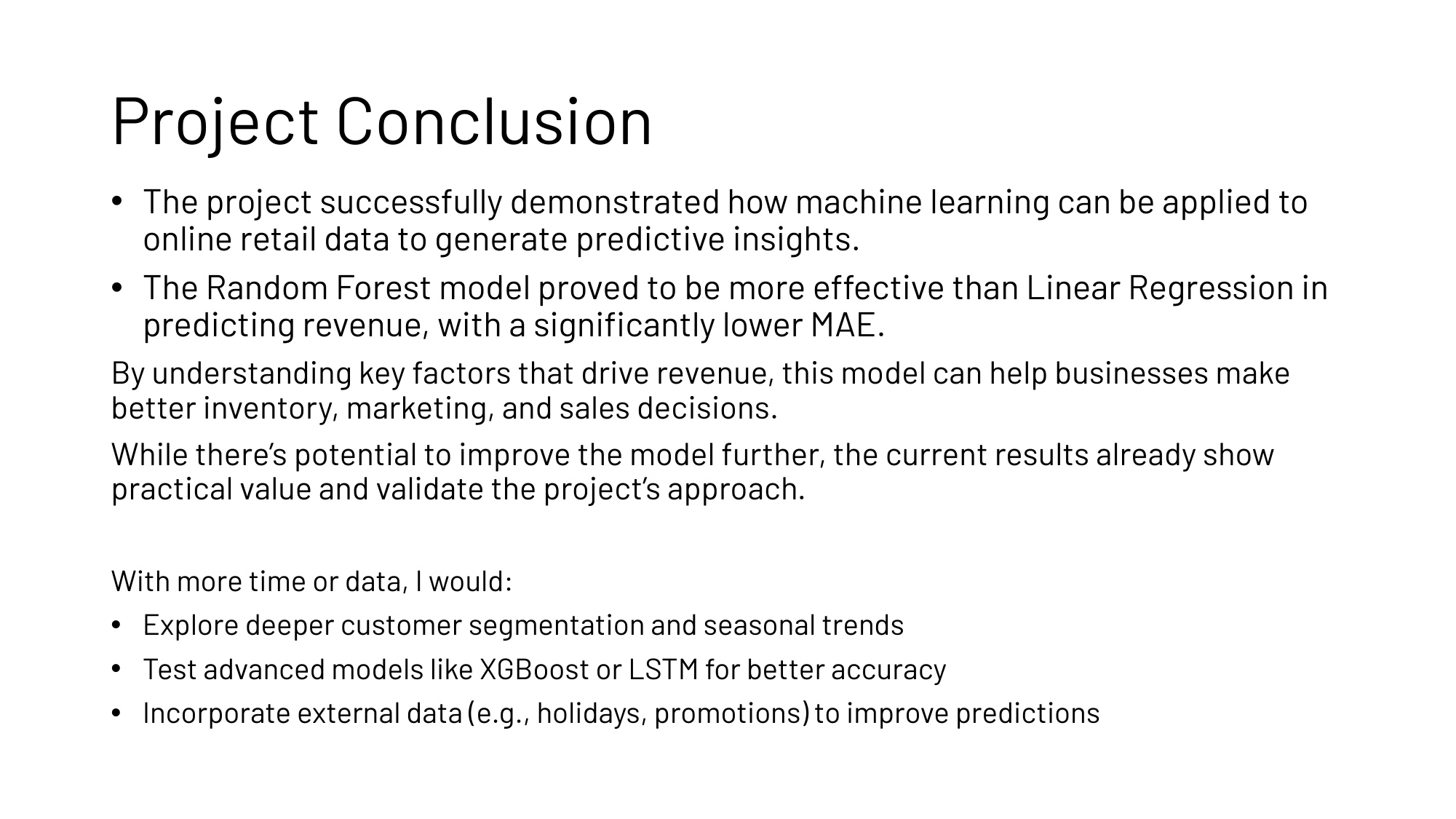

# Project Conclusion
The project successfully demonstrated how machine learning can be applied to online retail data to generate predictive insights.
The Random Forest model proved to be more effective than Linear Regression in predicting revenue, with a significantly lower MAE.
By understanding key factors that drive revenue, this model can help businesses make better inventory, marketing, and sales decisions.
While there’s potential to improve the model further, the current results already show practical value and validate the project’s approach.

With more time or data, I would:
Explore deeper customer segmentation and seasonal trends
Test advanced models like XGBoost or LSTM for better accuracy
Incorporate external data (e.g., holidays, promotions) to improve predictions